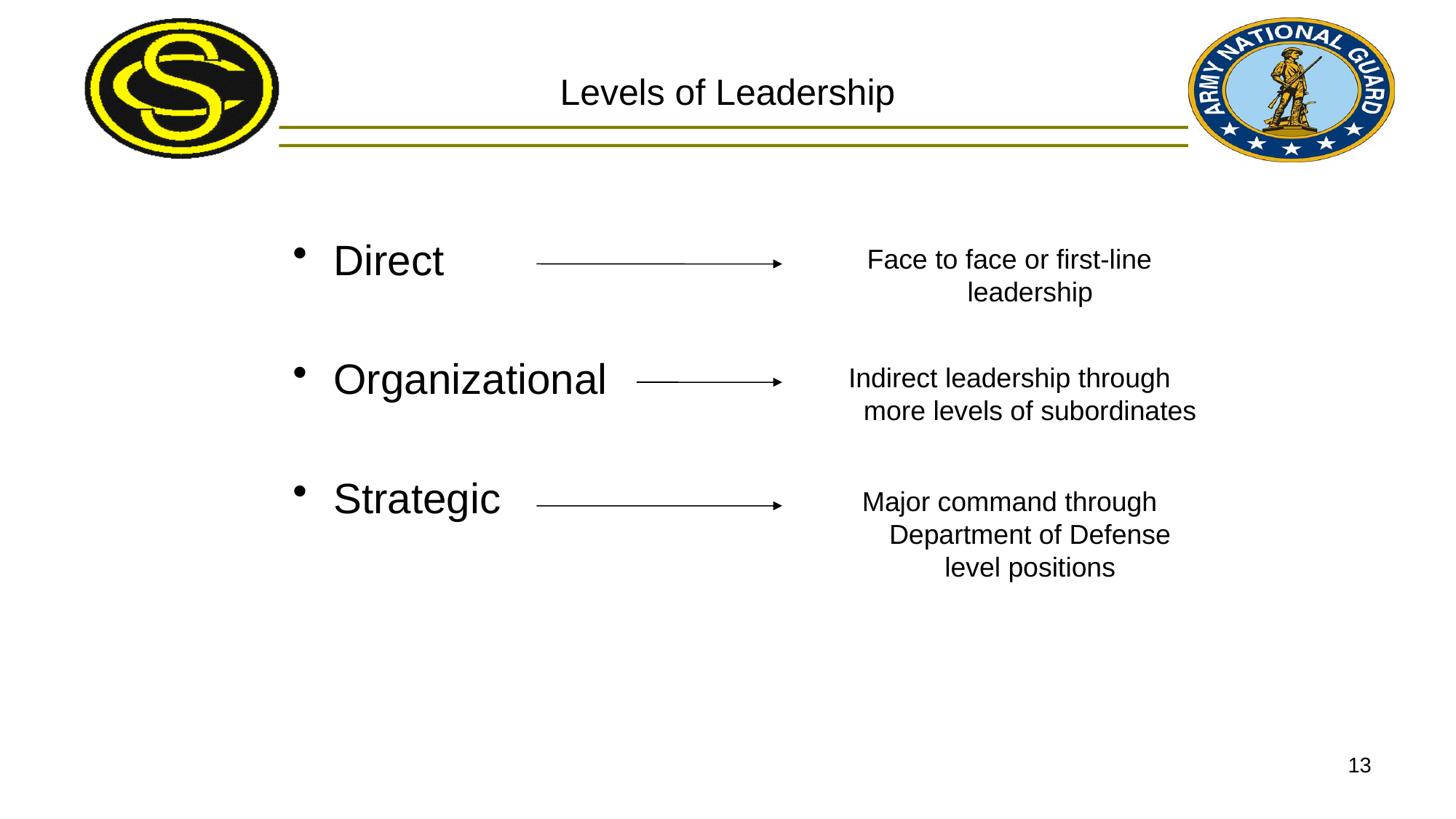

# Levels of Leadership
Direct

Organizational

Strategic

Face to face or first-line leadership

Indirect leadership through more levels of subordinates

Major command through Department of Defense level positions

13